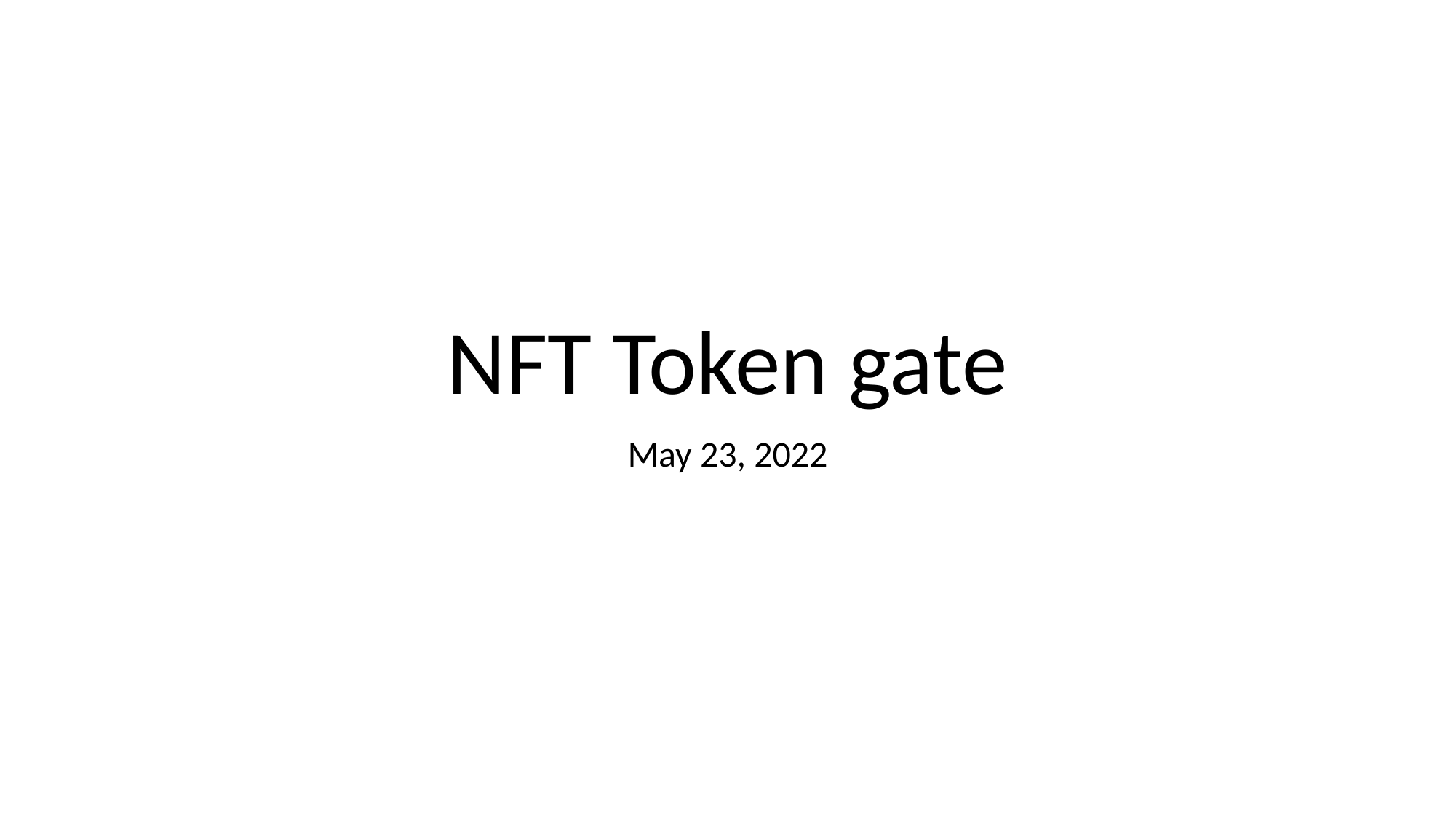

# NFT Token gate
May 23, 2022